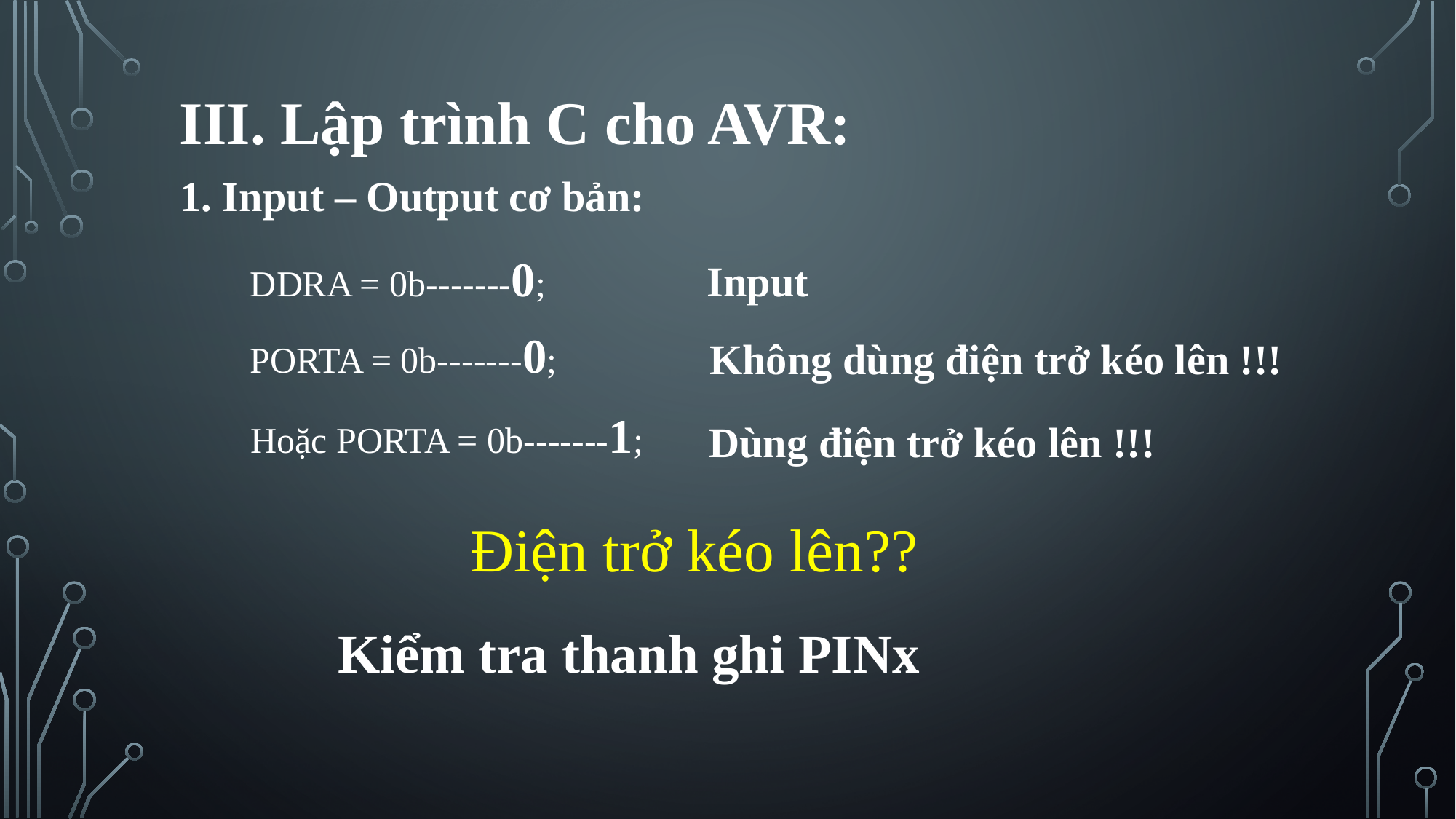

III. Lập trình C cho AVR:
1. Input – Output cơ bản:
DDRA = 0b-------0;
Input
PORTA = 0b-------0;
Không dùng điện trở kéo lên !!!
Hoặc PORTA = 0b-------1;
Dùng điện trở kéo lên !!!
Điện trở kéo lên??
Kiểm tra thanh ghi PINx